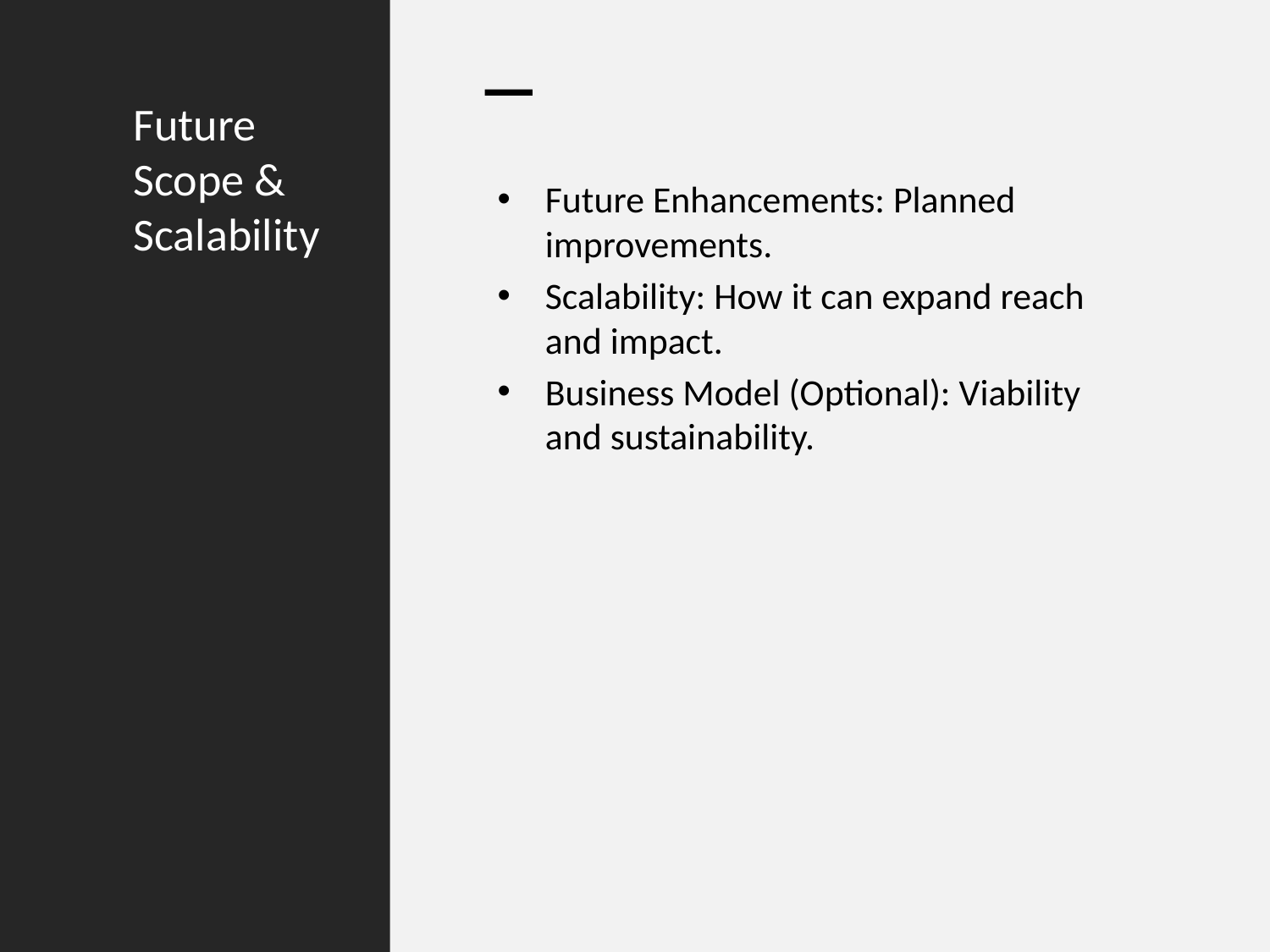

# Future Scope & Scalability

Future Enhancements: Planned improvements.
Scalability: How it can expand reach and impact.
Business Model (Optional): Viability and sustainability.